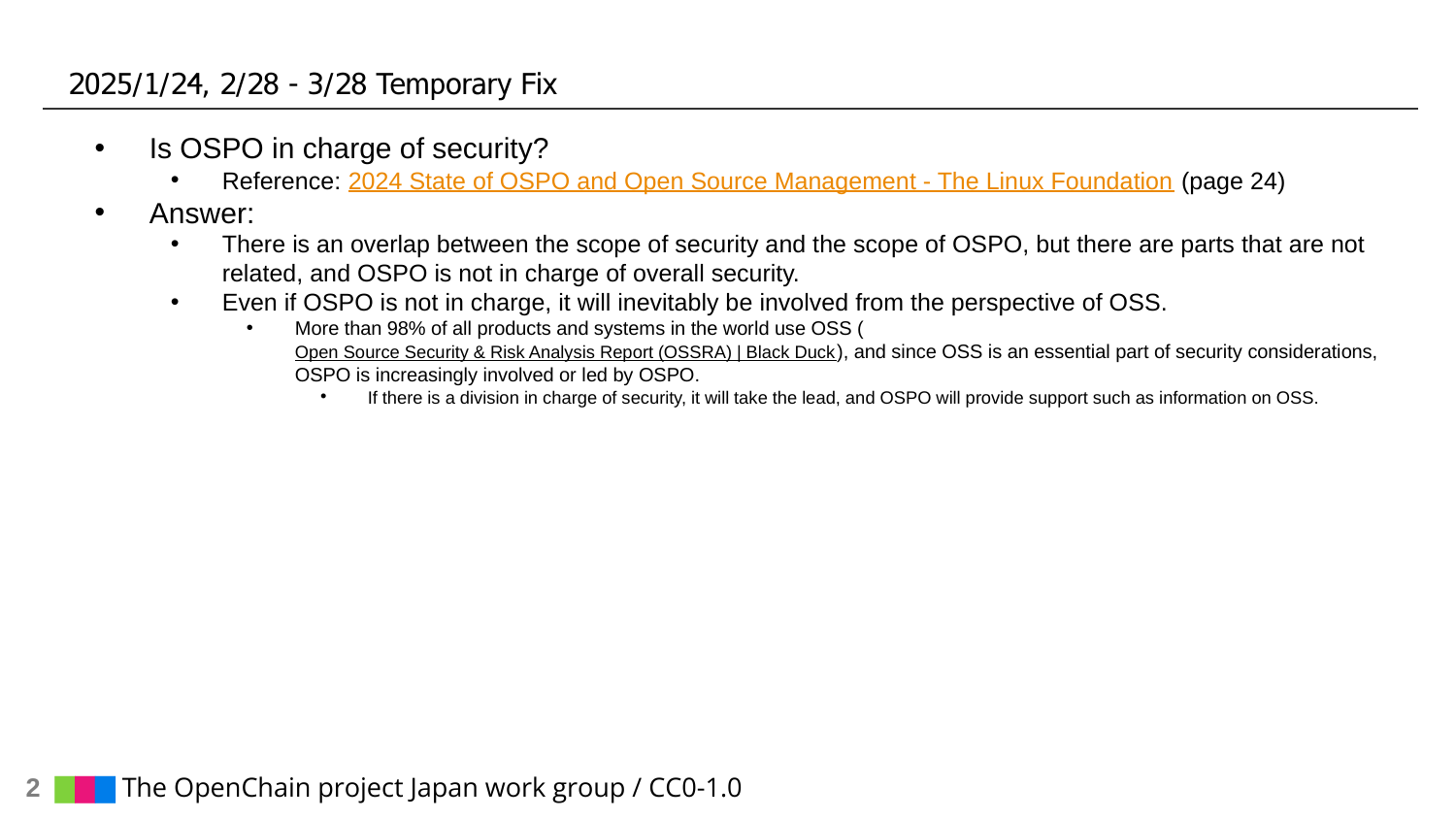

# 2025/1/24, 2/28 - 3/28 Temporary Fix
Is OSPO in charge of security?
Reference: 2024 State of OSPO and Open Source Management - The Linux Foundation (page 24)
Answer:
There is an overlap between the scope of security and the scope of OSPO, but there are parts that are not related, and OSPO is not in charge of overall security.
Even if OSPO is not in charge, it will inevitably be involved from the perspective of OSS.
More than 98% of all products and systems in the world use OSS (Open Source Security & Risk Analysis Report (OSSRA) | Black Duck), and since OSS is an essential part of security considerations, OSPO is increasingly involved or led by OSPO.
If there is a division in charge of security, it will take the lead, and OSPO will provide support such as information on OSS.